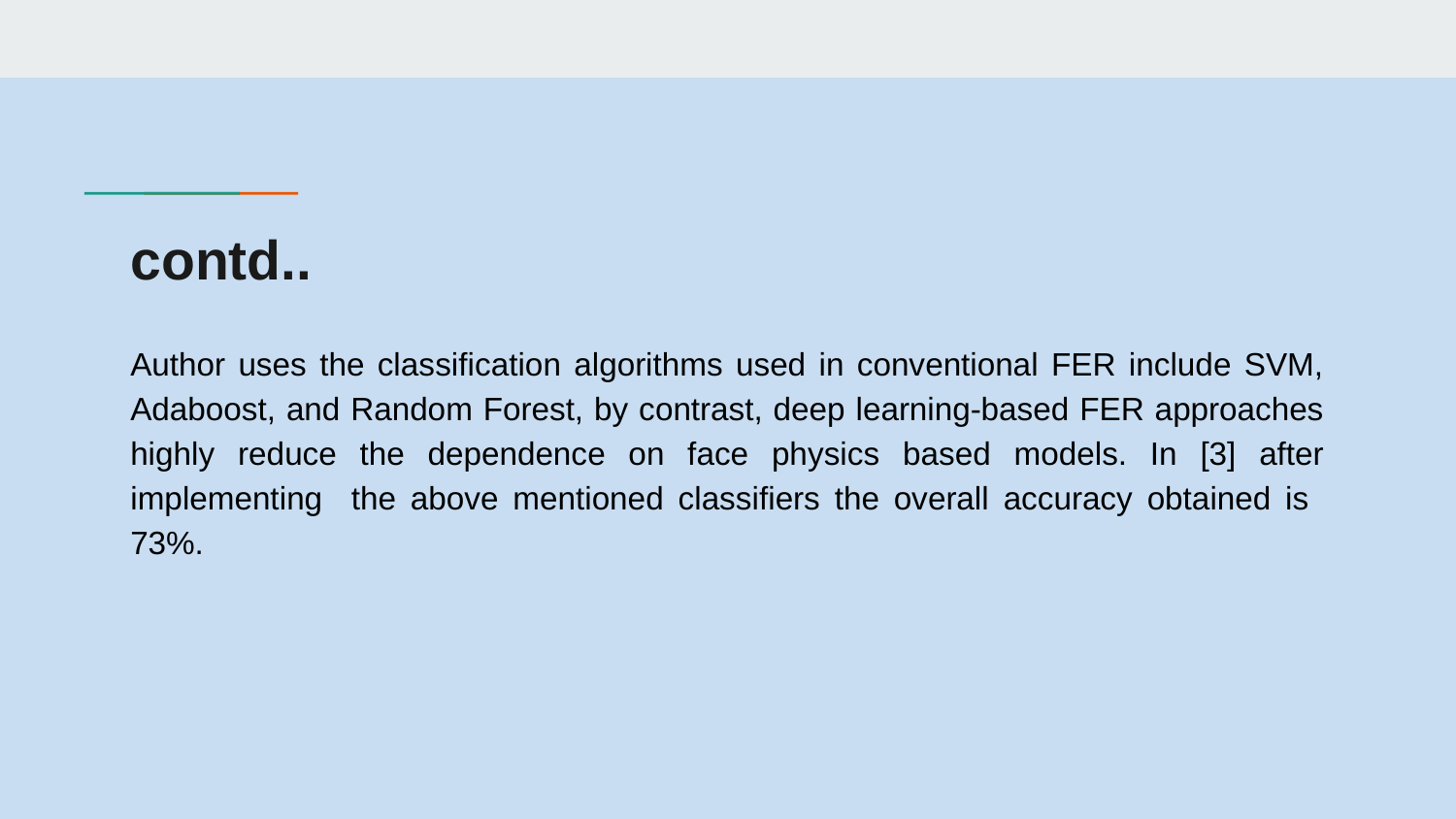

# contd..
Author uses the classification algorithms used in conventional FER include SVM, Adaboost, and Random Forest, by contrast, deep learning-based FER approaches highly reduce the dependence on face physics based models. In [3] after implementing  the above mentioned classifiers the overall accuracy obtained is  73%.